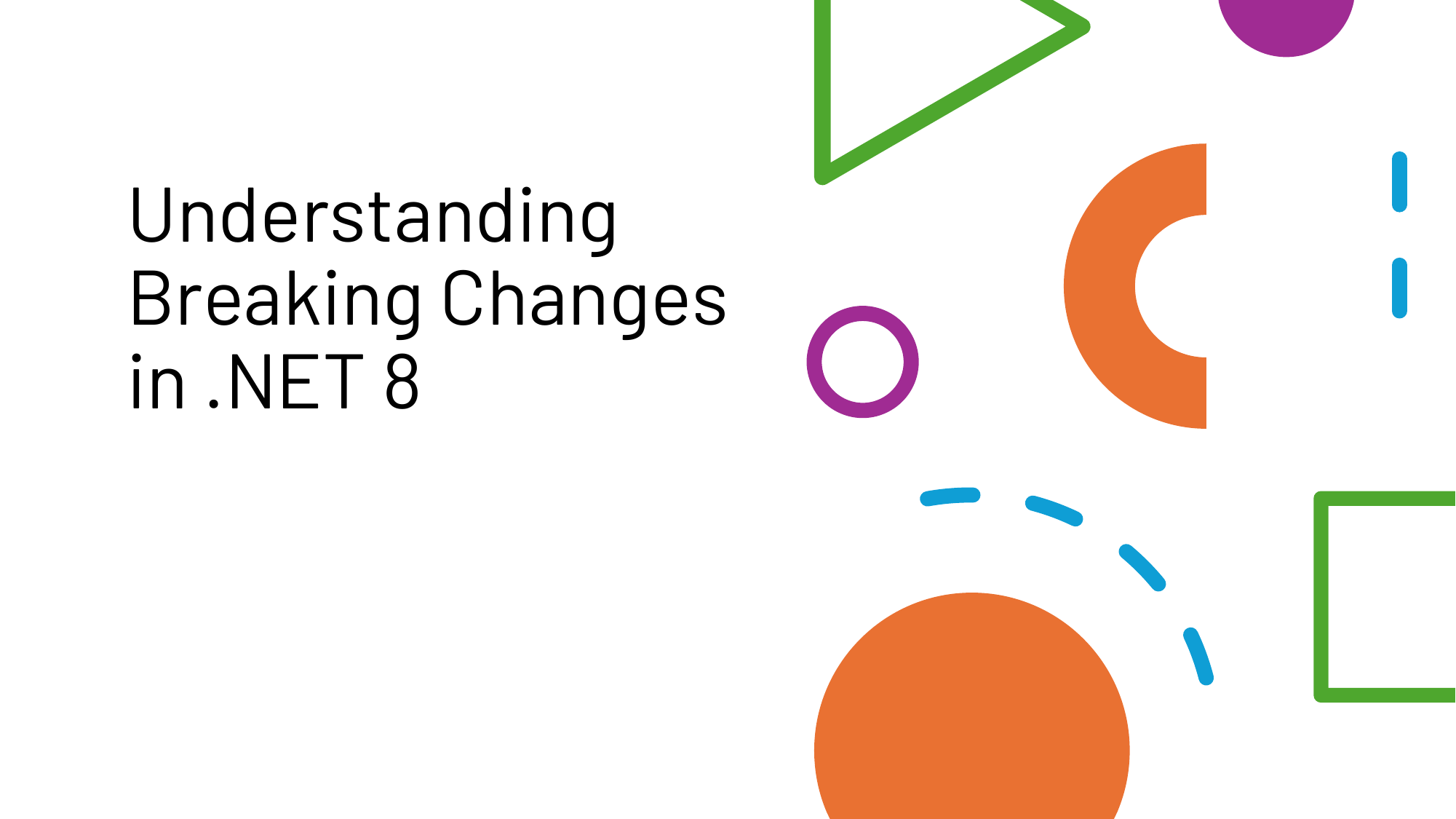

# Understanding Breaking Changes in .NET 8